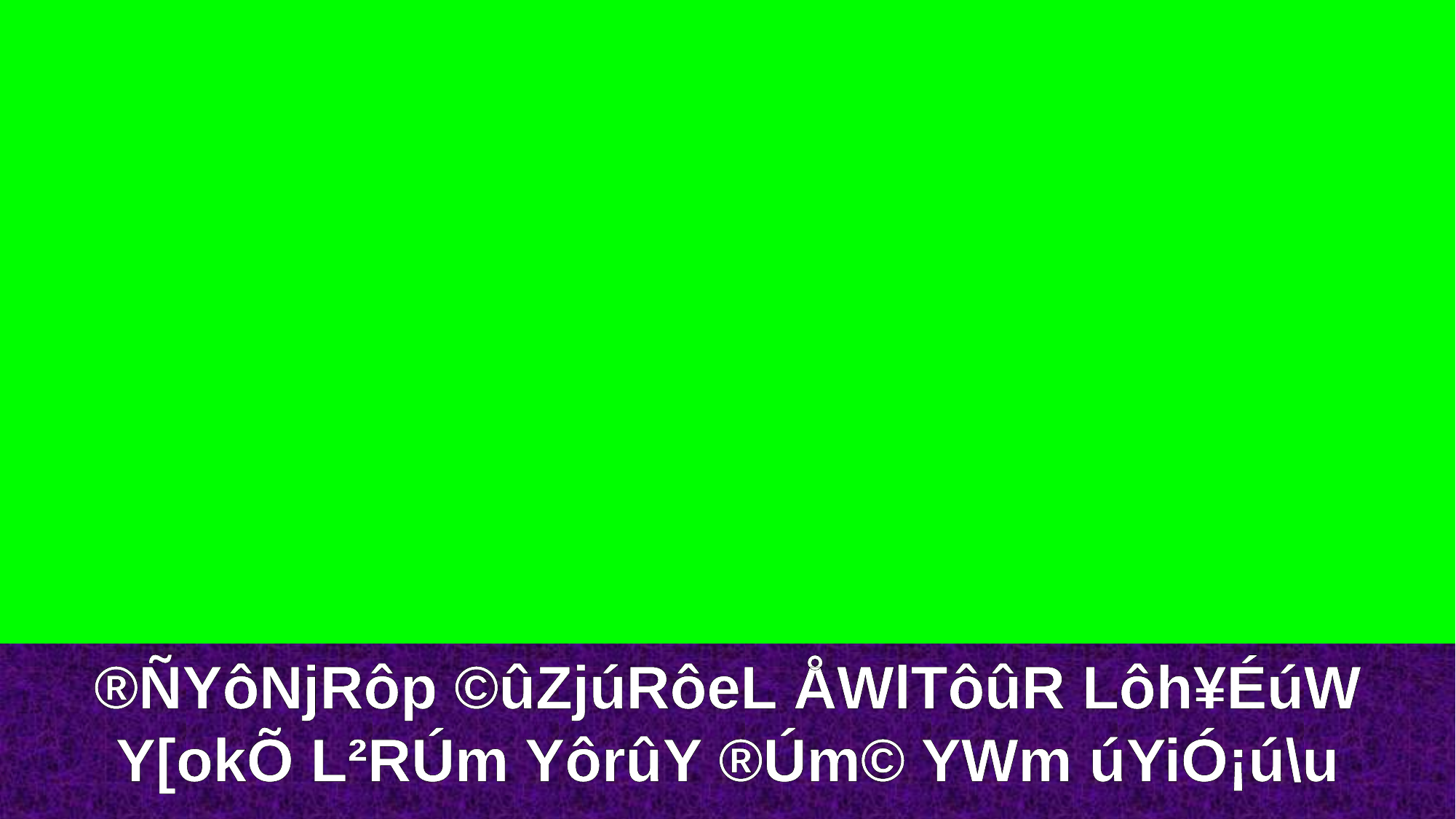

®ÑYôNjRôp ©ûZjúRôeL ÅWlTôûR Lôh¥ÉúW Y[okÕ L²RÚm YôrûY ®Úm© YWm úYiÓ¡ú\u